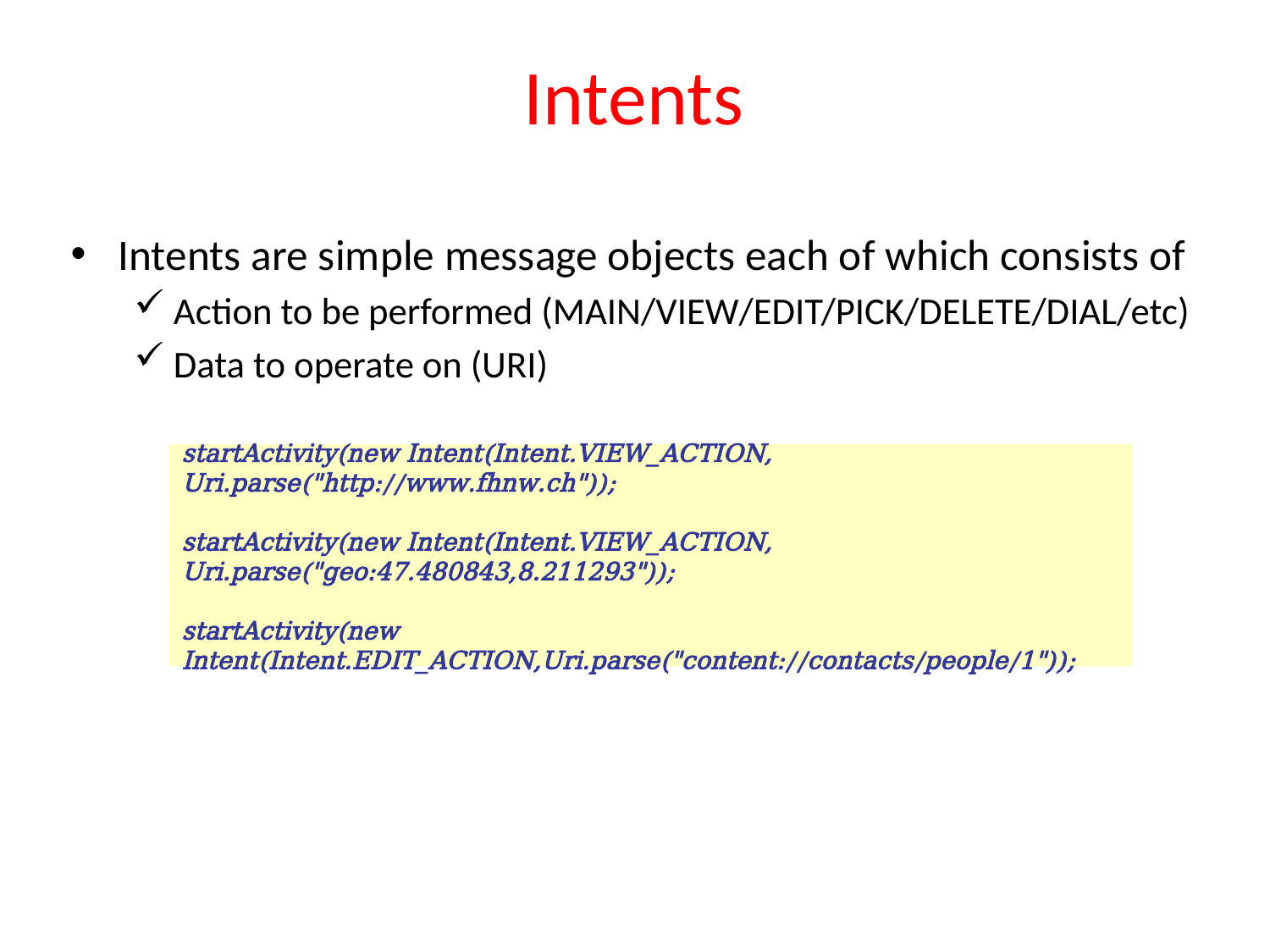

# Intents
Intents are simple message objects each of which consists of
Action to be performed (MAIN/VIEW/EDIT/PICK/DELETE/DIAL/etc)
Data to operate on (URI)

startActivity(new Intent(Intent.VIEW_ACTION, Uri.parse("http://www.fhnw.ch"));

startActivity(new Intent(Intent.VIEW_ACTION, Uri.parse("geo:47.480843,8.211293"));

startActivity(new Intent(Intent.EDIT_ACTION,Uri.parse("content://contacts/people/1"));